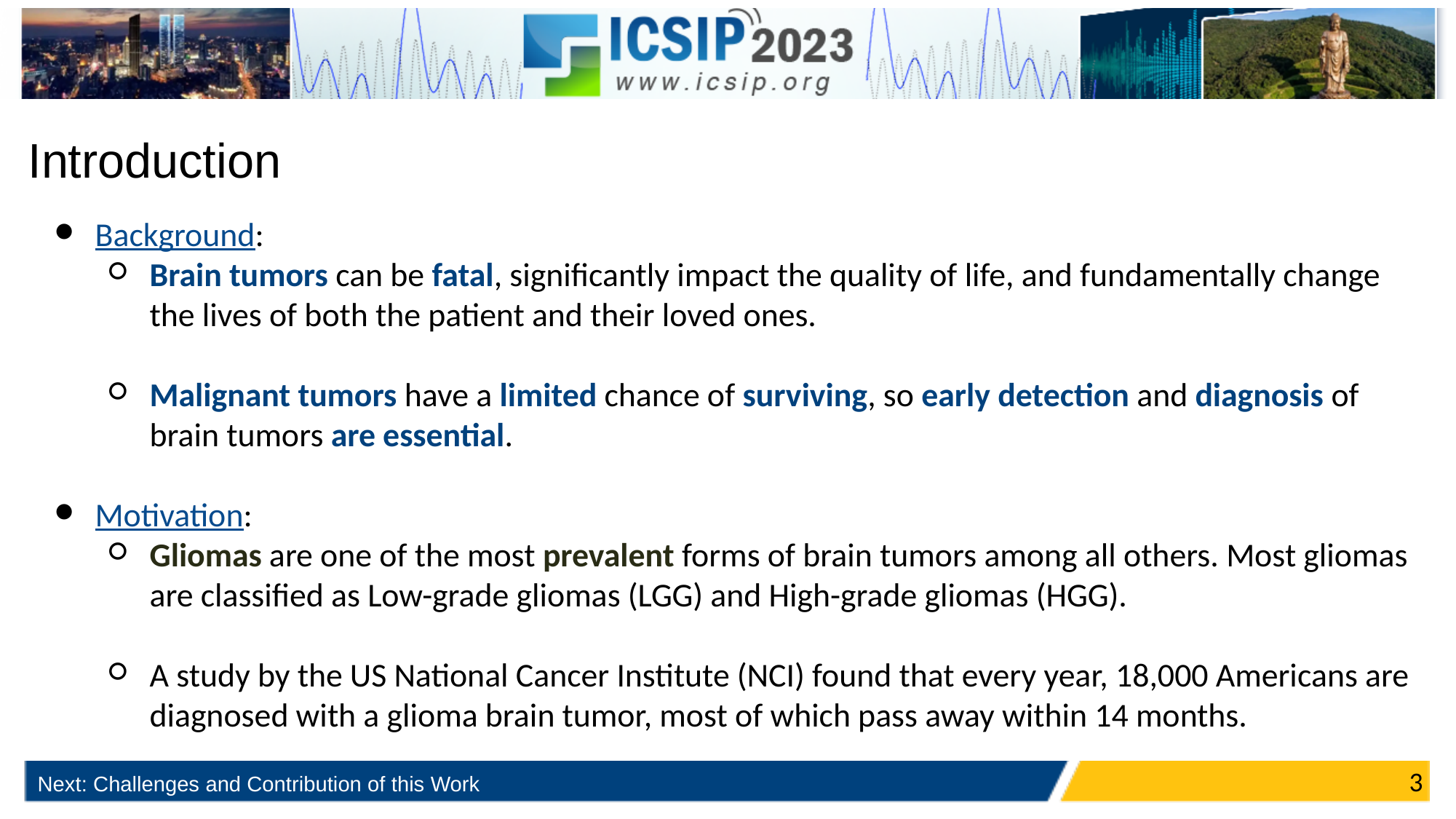

Introduction
Background:
Brain tumors can be fatal, significantly impact the quality of life, and fundamentally change the lives of both the patient and their loved ones.

Malignant tumors have a limited chance of surviving, so early detection and diagnosis of brain tumors are essential.

Motivation:
Gliomas are one of the most prevalent forms of brain tumors among all others. Most gliomas are classified as Low-grade gliomas (LGG) and High-grade gliomas (HGG).

A study by the US National Cancer Institute (NCI) found that every year, 18,000 Americans are diagnosed with a glioma brain tumor, most of which pass away within 14 months.
3
Next: Challenges and Contribution of this Work